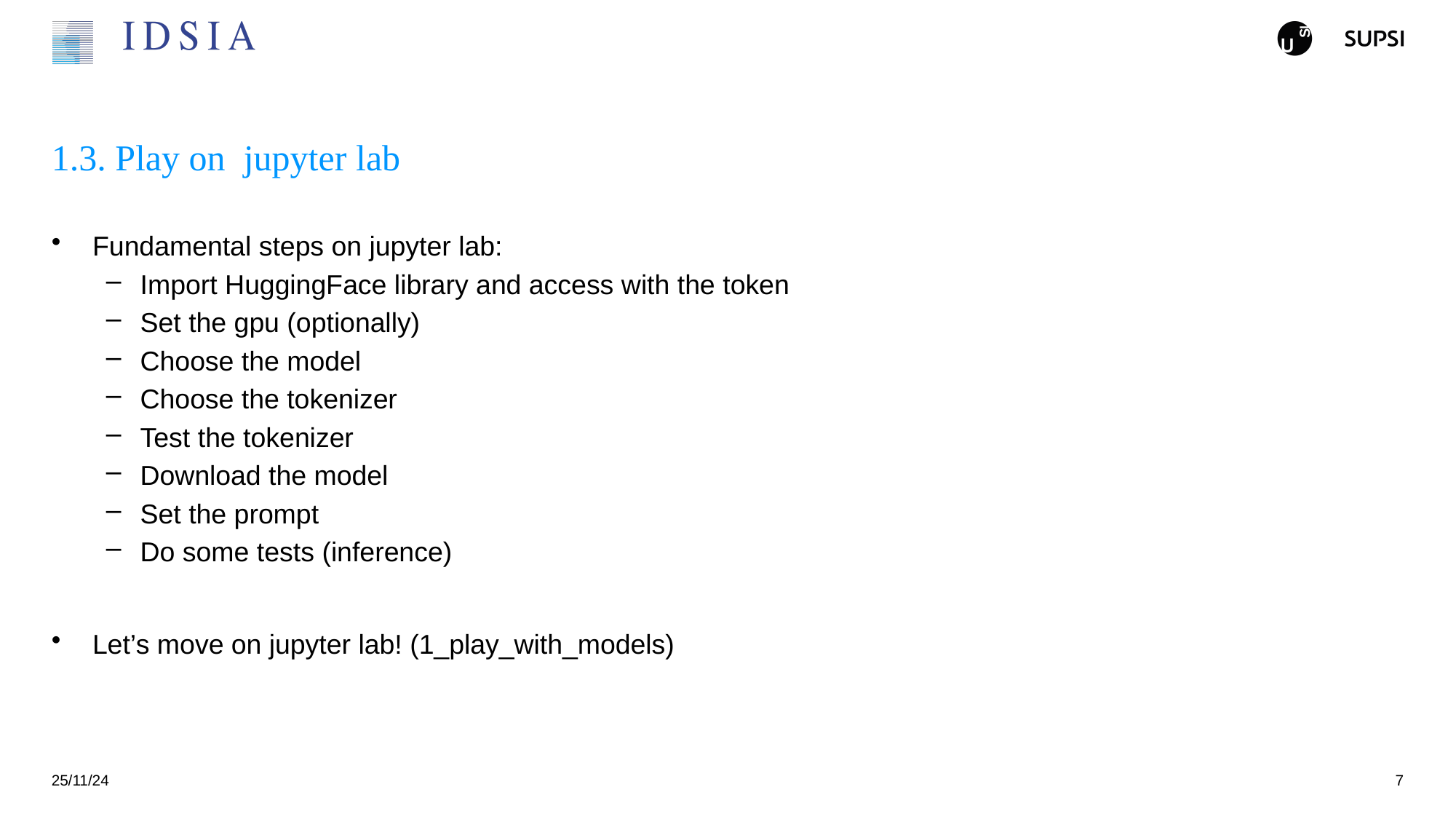

# 1.3. Play on  jupyter lab
Fundamental steps on jupyter lab:
Import HuggingFace library and access with the token
Set the gpu (optionally)
Choose the model
Choose the tokenizer
Test the tokenizer
Download the model
Set the prompt
Do some tests (inference)

Let’s move on jupyter lab! (1_play_with_models)

25/11/24
7